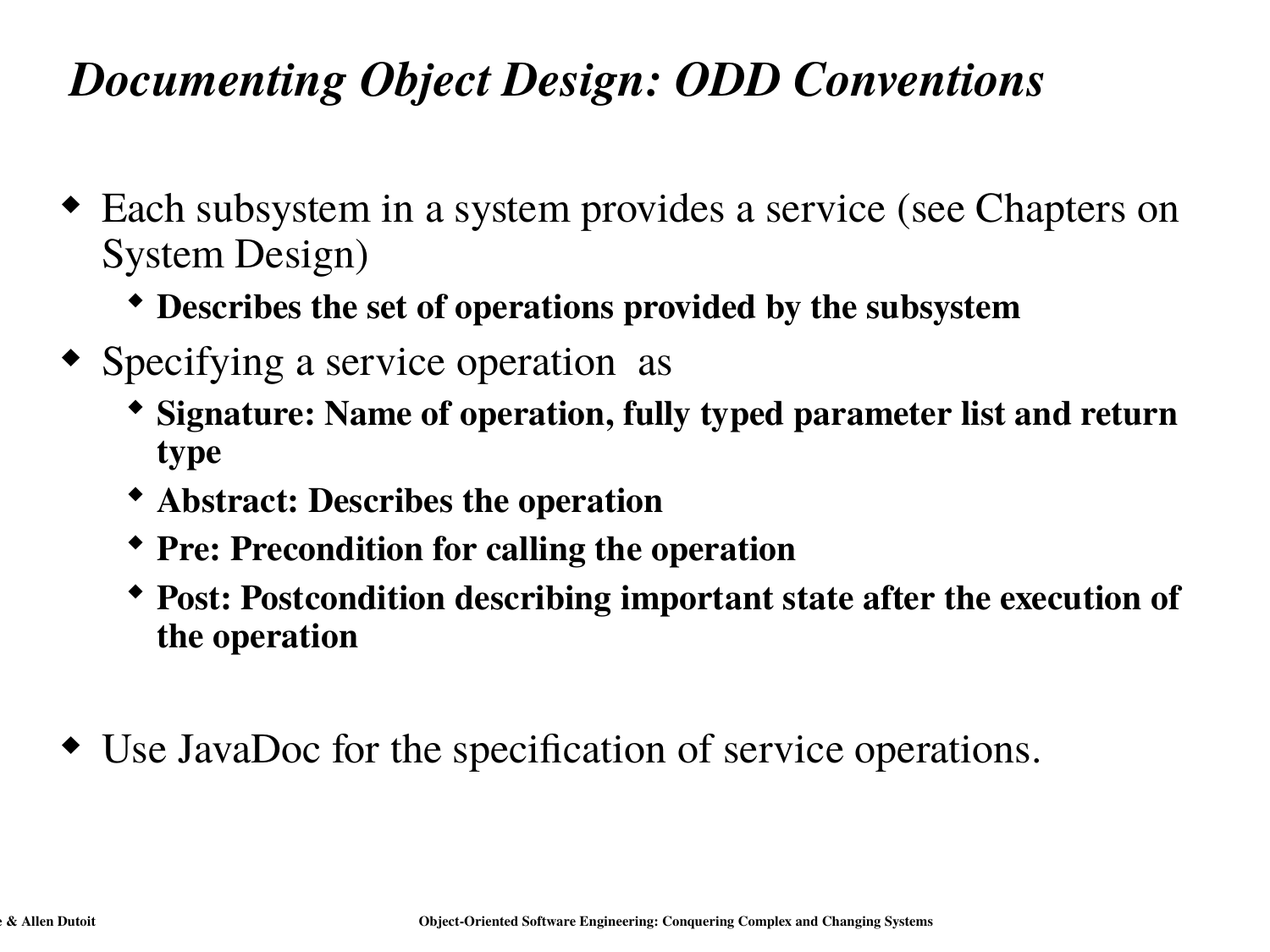

# Documenting Object Design: ODD Conventions
Each subsystem in a system provides a service (see Chapters on System Design)
Describes the set of operations provided by the subsystem
Specifying a service operation  as
Signature: Name of operation, fully typed parameter list and return type
Abstract: Describes the operation
Pre: Precondition for calling the operation
Post: Postcondition describing important state after the execution of the operation

Use JavaDoc for the specification of service operations.